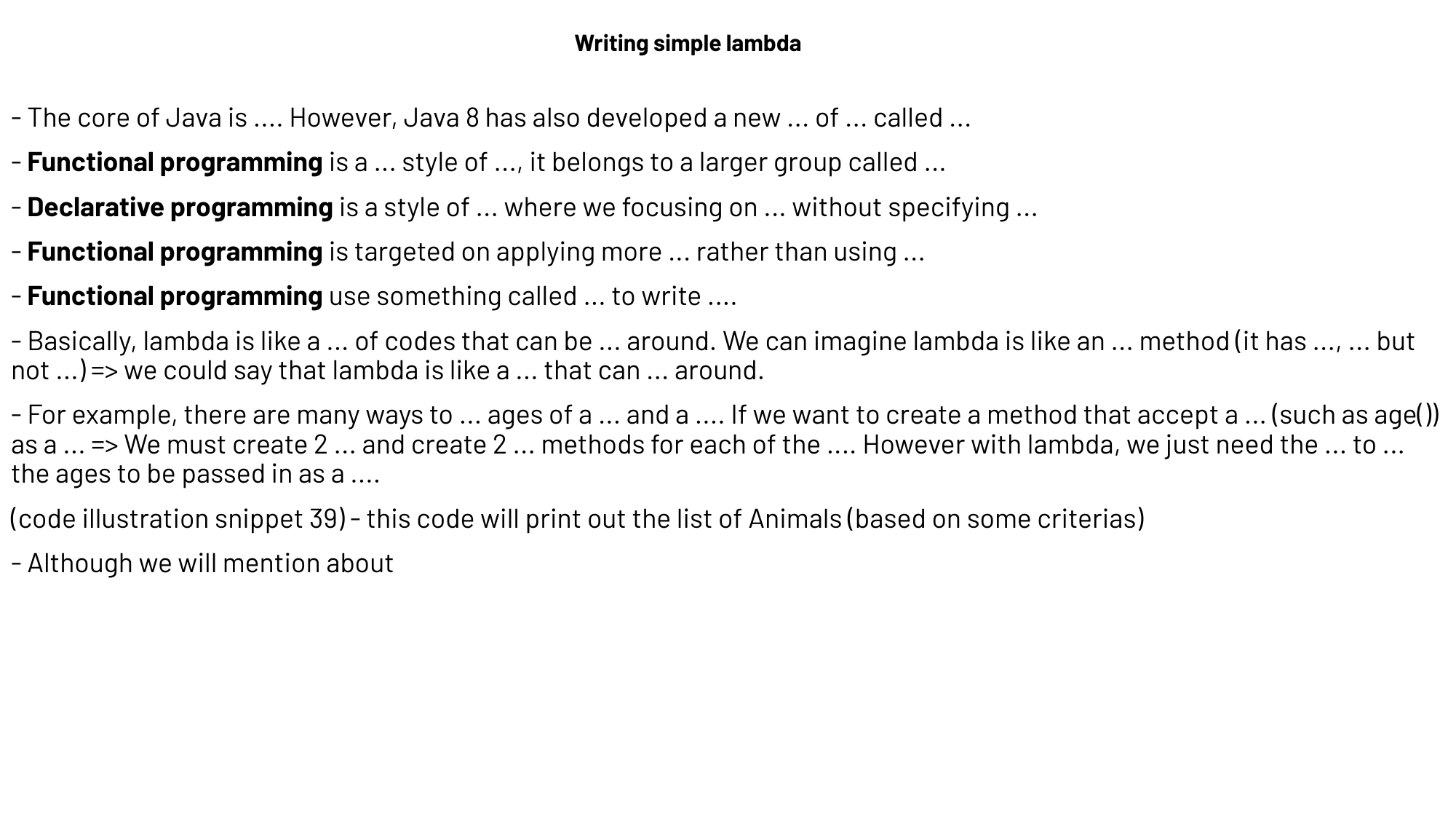

Writing simple lambda
- The core of Java is .... However, Java 8 has also developed a new ... of ... called ...
- Functional programming is a ... style of ..., it belongs to a larger group called ...
- Declarative programming is a style of ... where we focusing on ... without specifying ...
- Functional programming is targeted on applying more ... rather than using ...
- Functional programming use something called ... to write ....
- Basically, lambda is like a ... of codes that can be ... around. We can imagine lambda is like an ... method (it has ..., ... but not ...) => we could say that lambda is like a ... that can ... around.
- For example, there are many ways to ... ages of a ... and a .... If we want to create a method that accept a ... (such as age()) as a ... => We must create 2 ... and create 2 ... methods for each of the .... However with lambda, we just need the ... to ... the ages to be passed in as a ....
(code illustration snippet 39) - this code will print out the list of Animals (based on some criterias)
- Although we will mention about